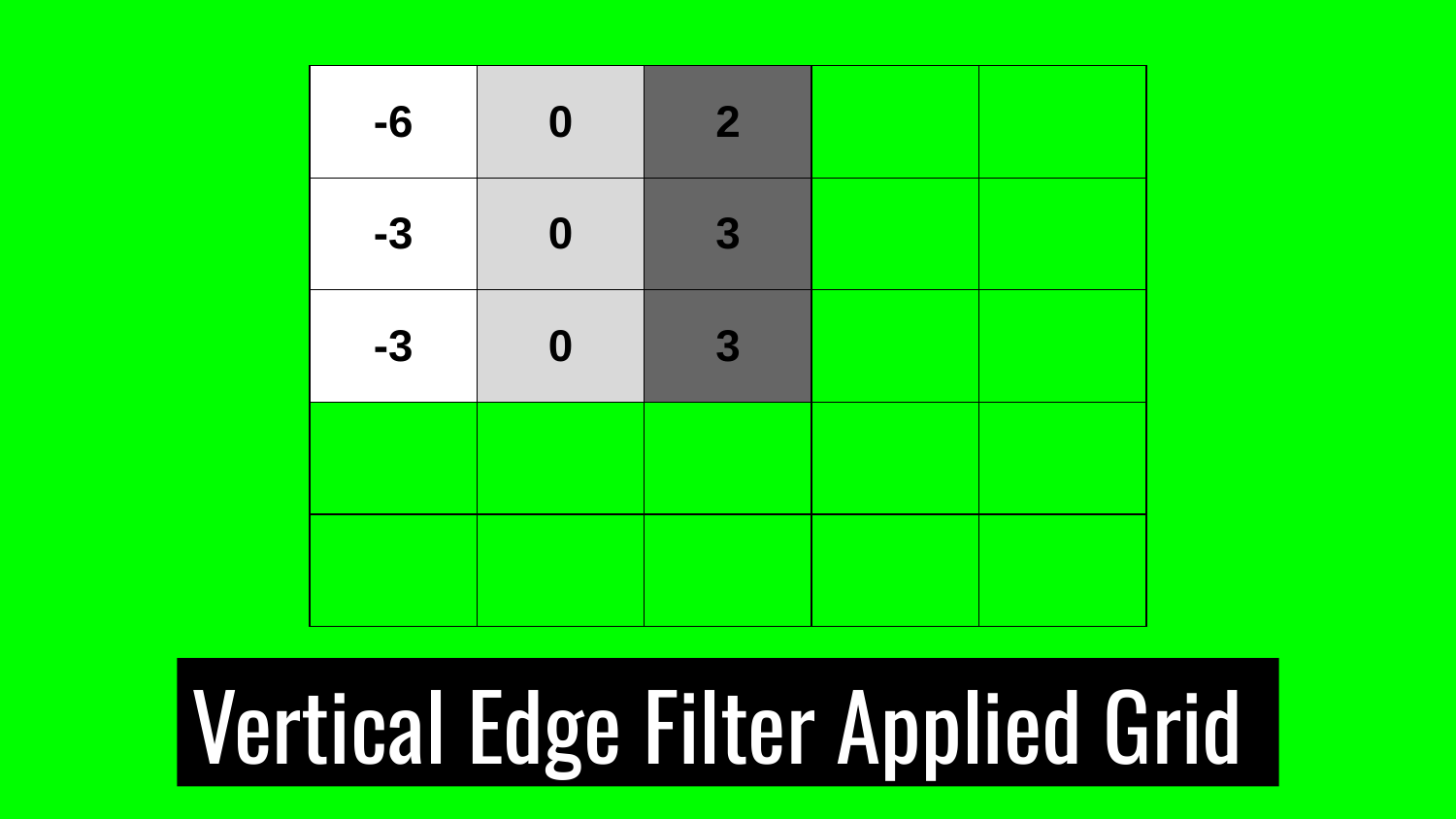

| -6 | 0 | 2 |  |  |
| --- | --- | --- | --- | --- |
| -3 | 0 | 3 |  |  |
| -3 | 0 | 3 |  |  |
|  |  |  |  |  |
|  |  |  |  |  |
Vertical Edge Filter Applied Grid